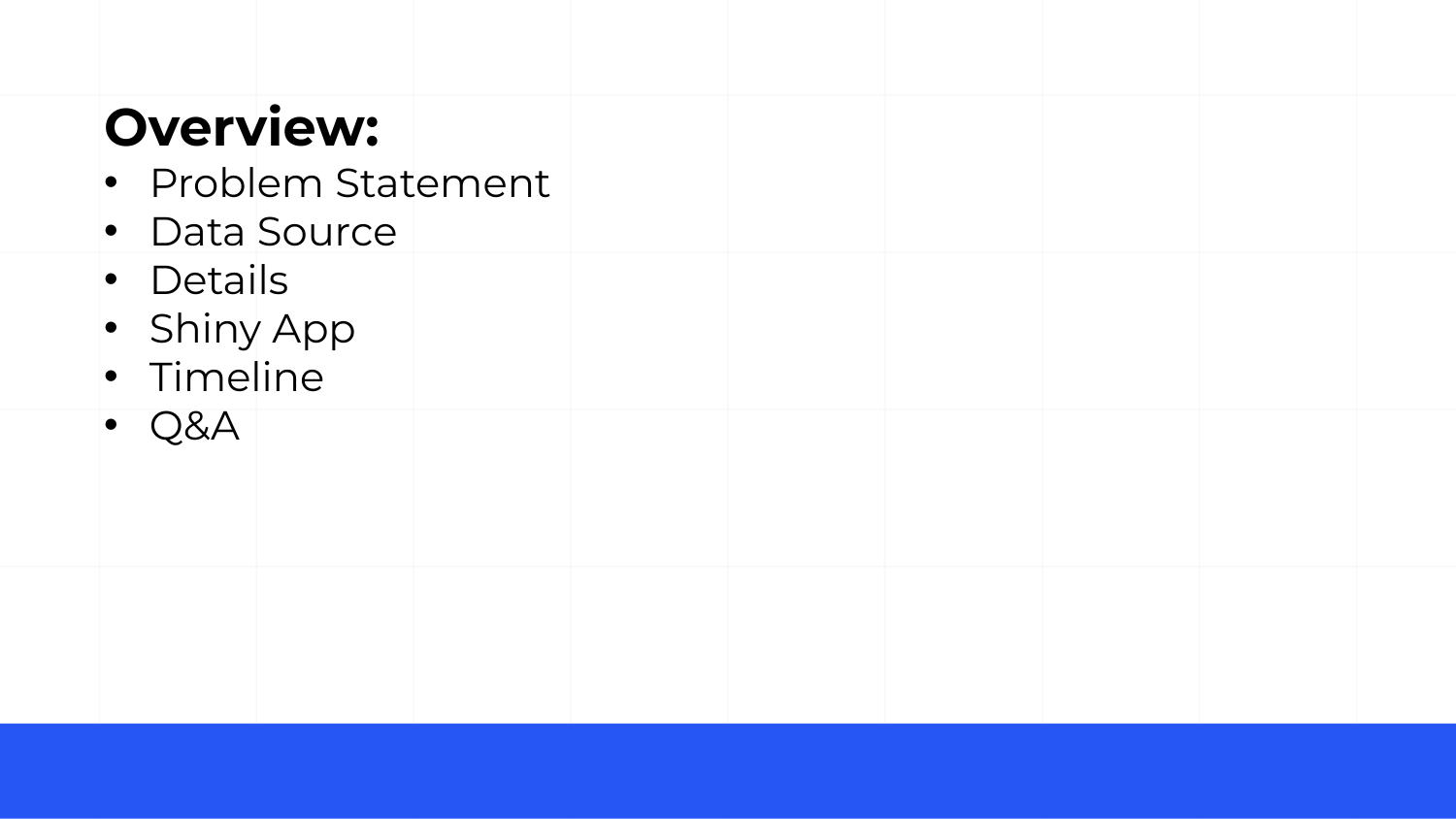

Overview:
Problem Statement
Data Source
Details
Shiny App
Timeline
Q&A